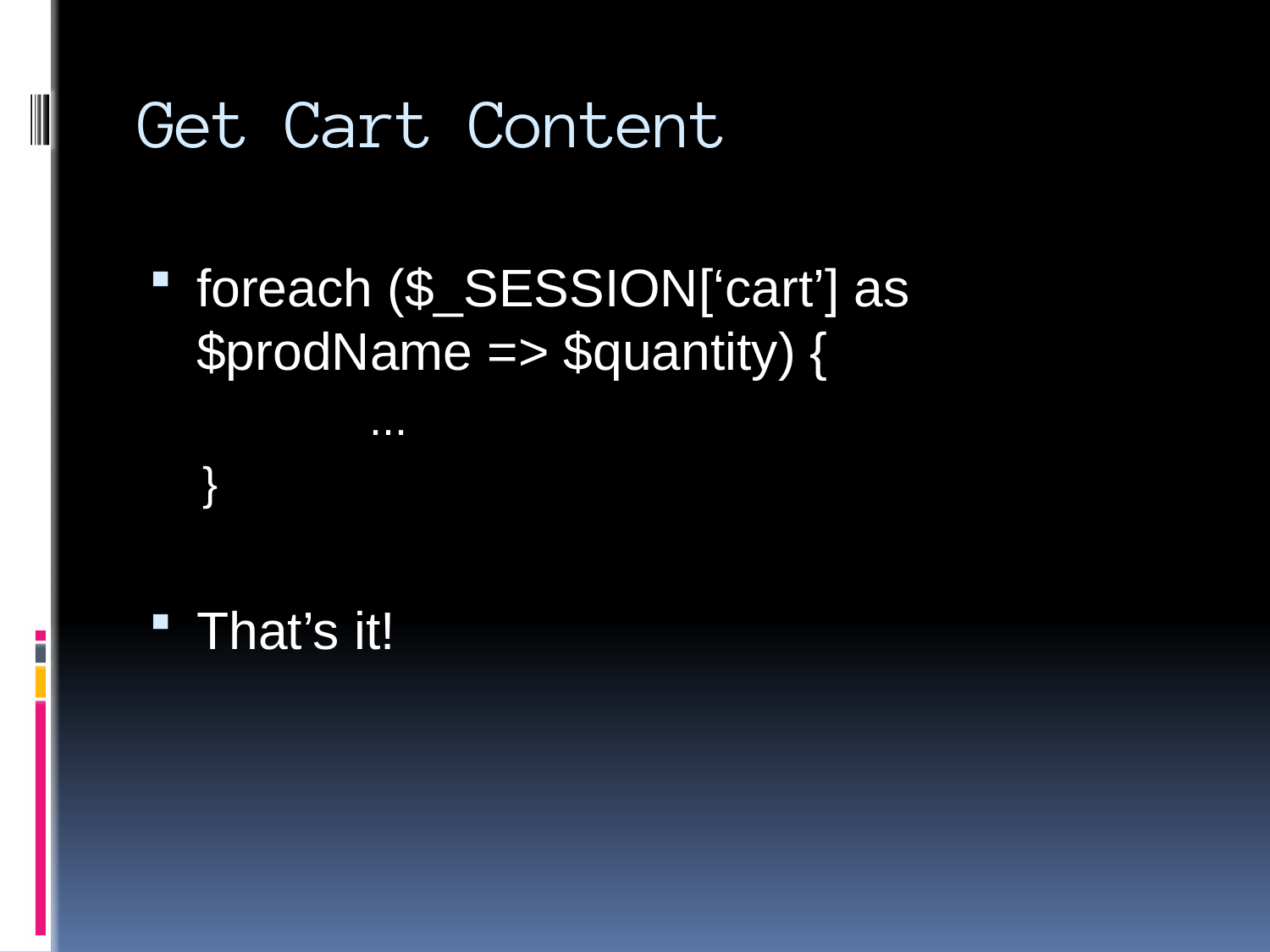

# Get Cart Content
foreach ($_SESSION[‘cart’] as $prodName => $quantity) {
		...
}

That’s it!